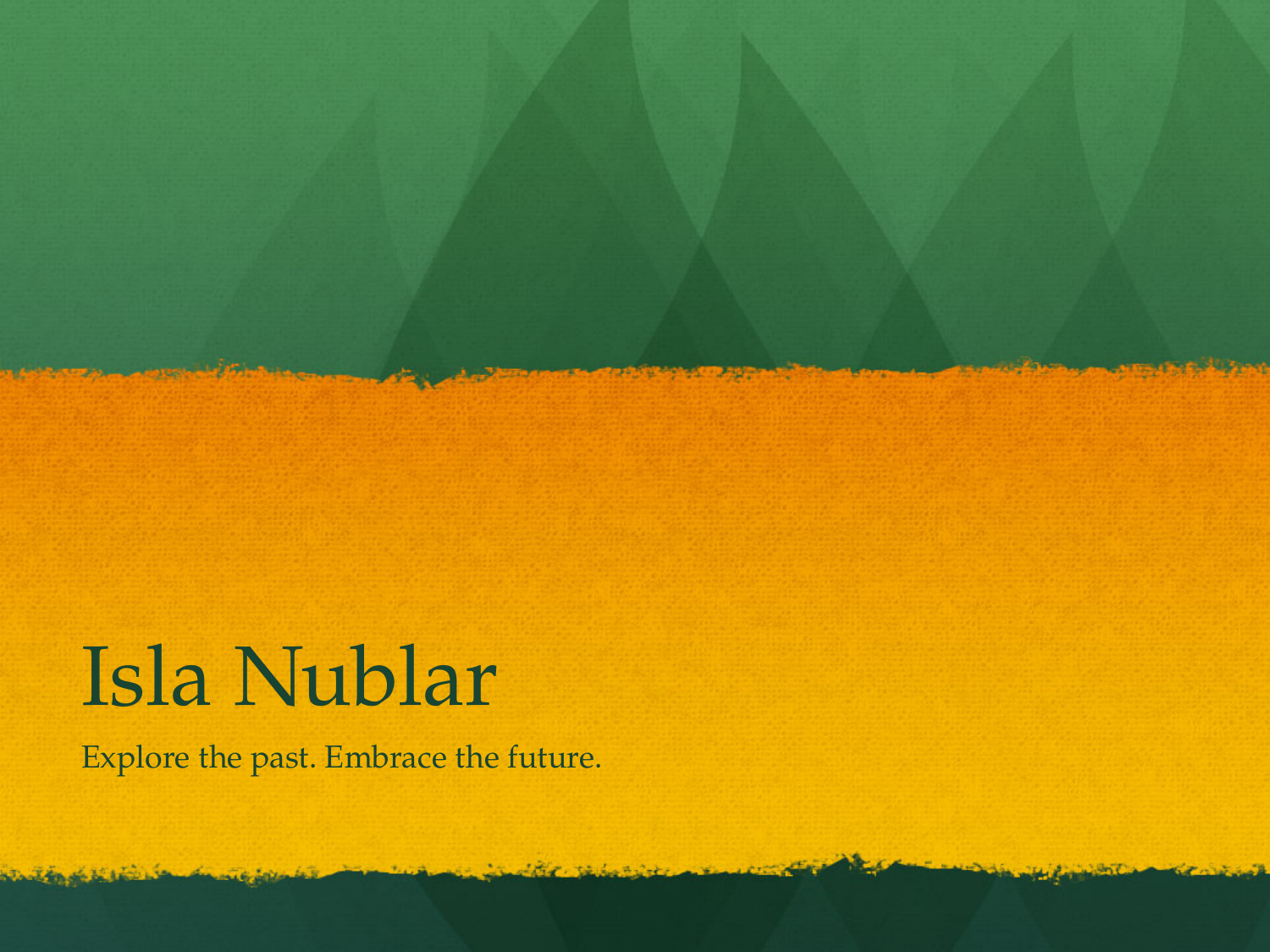

# Isla Nublar
Explore the past. Embrace the future.